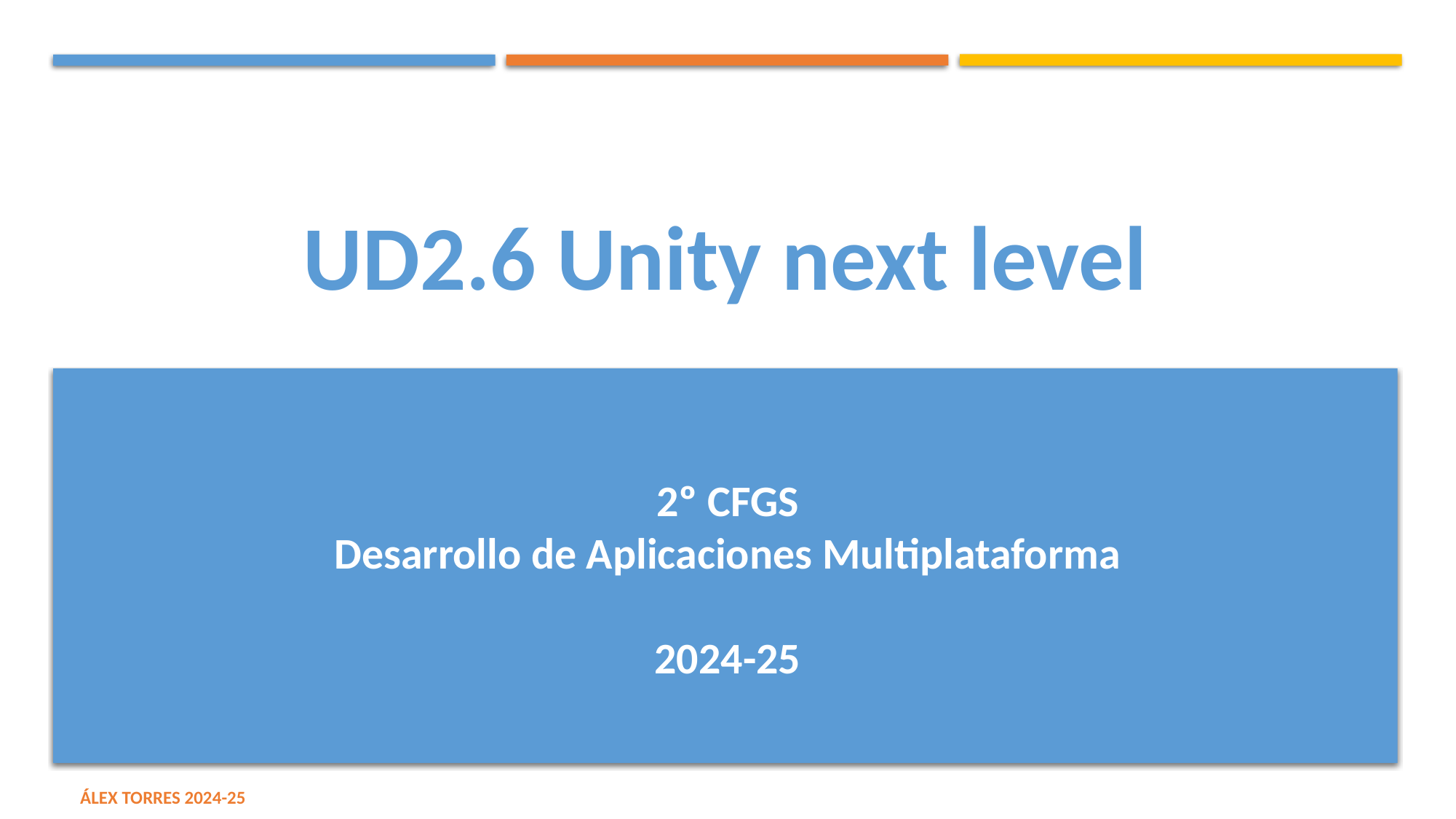

# UD2.6 Unity next level
2º CFGS
Desarrollo de Aplicaciones Multiplataforma

2024-25